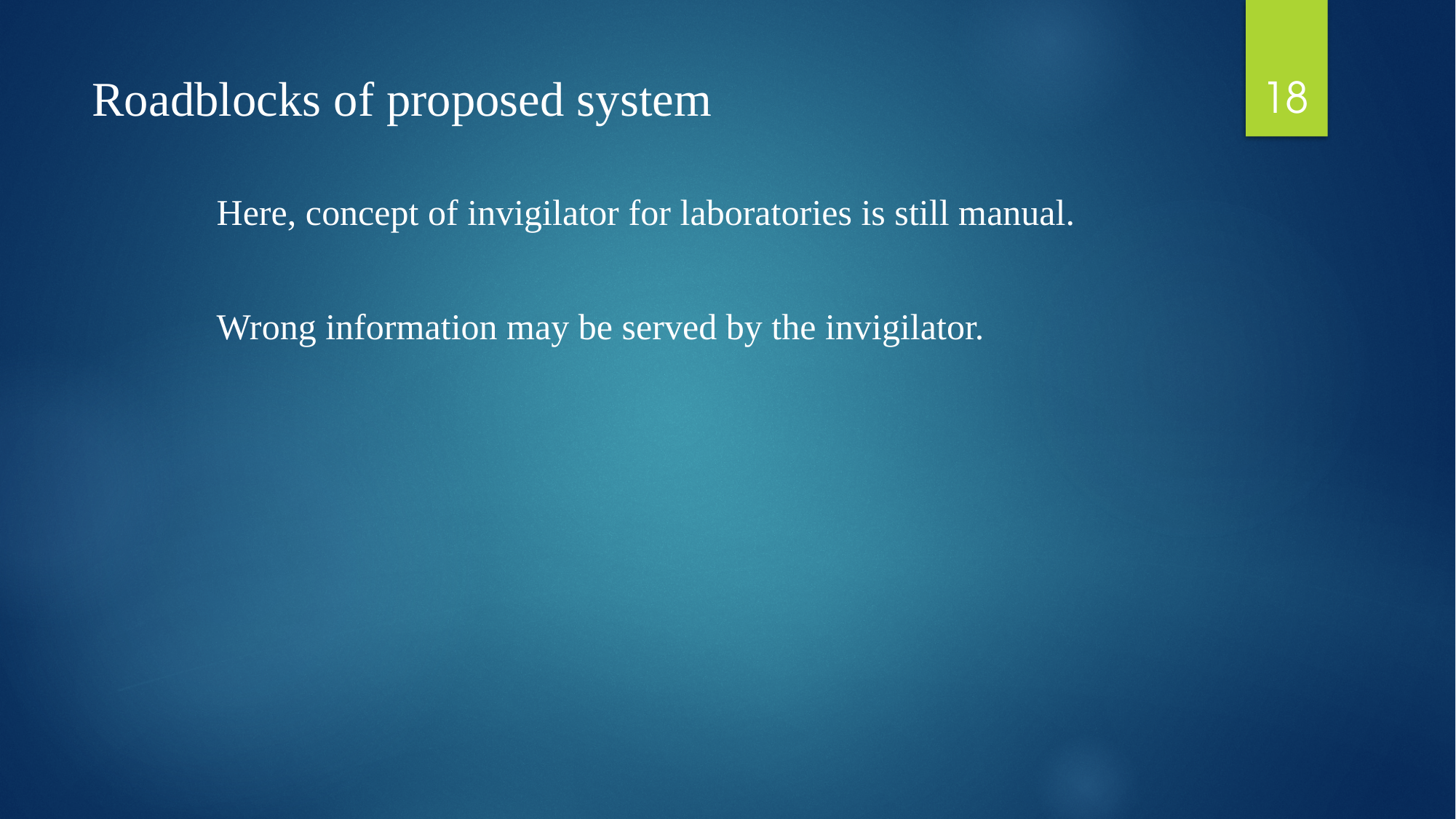

18
Roadblocks of proposed system

Here, concept of invigilator for laboratories is still manual.
Wrong information may be served by the invigilator.